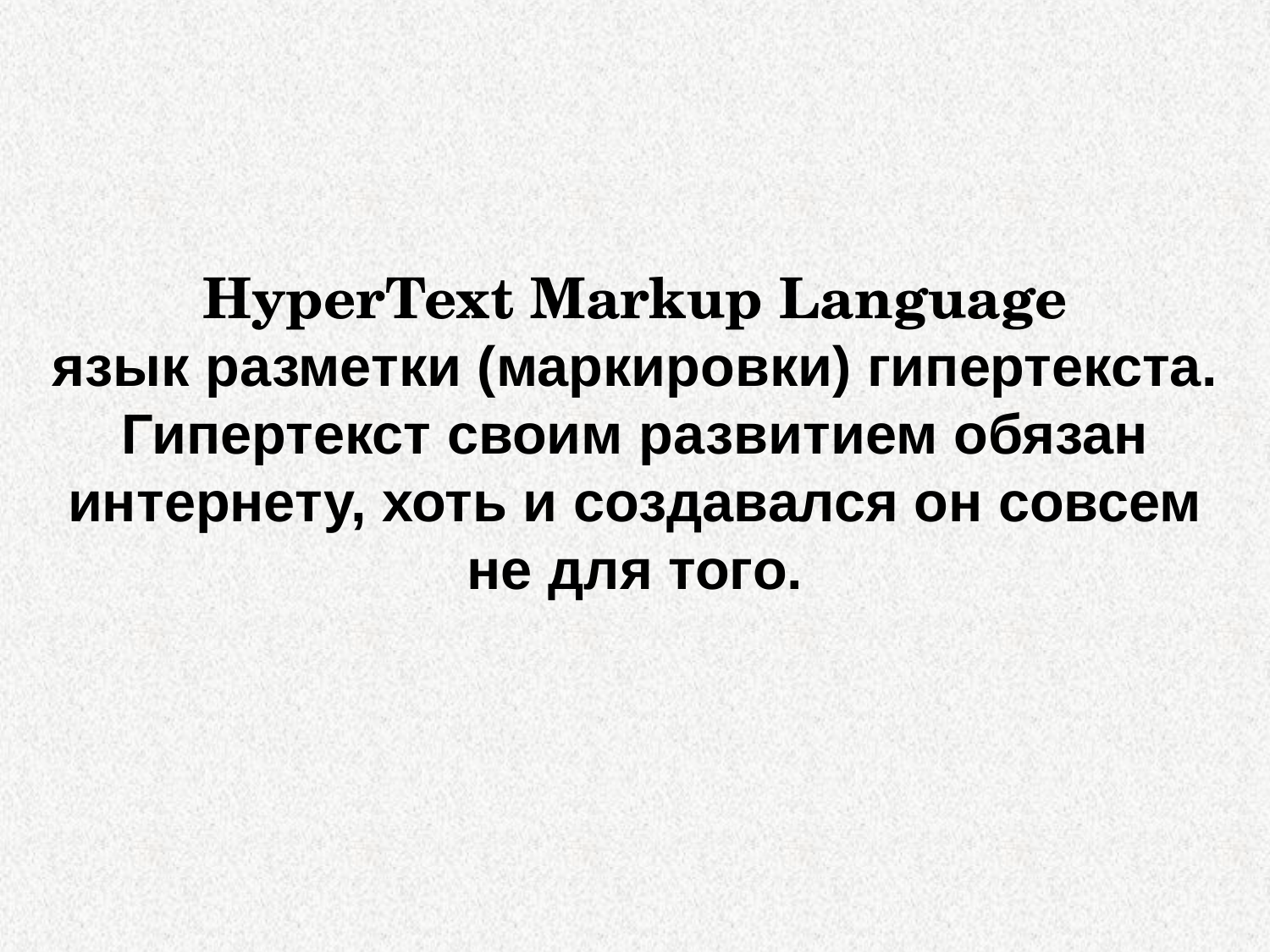

HyperText Markup Language
язык разметки (маркировки) гипертекста. Гипертекст своим развитием обязан интернету, хоть и создавался он совсем не для того.